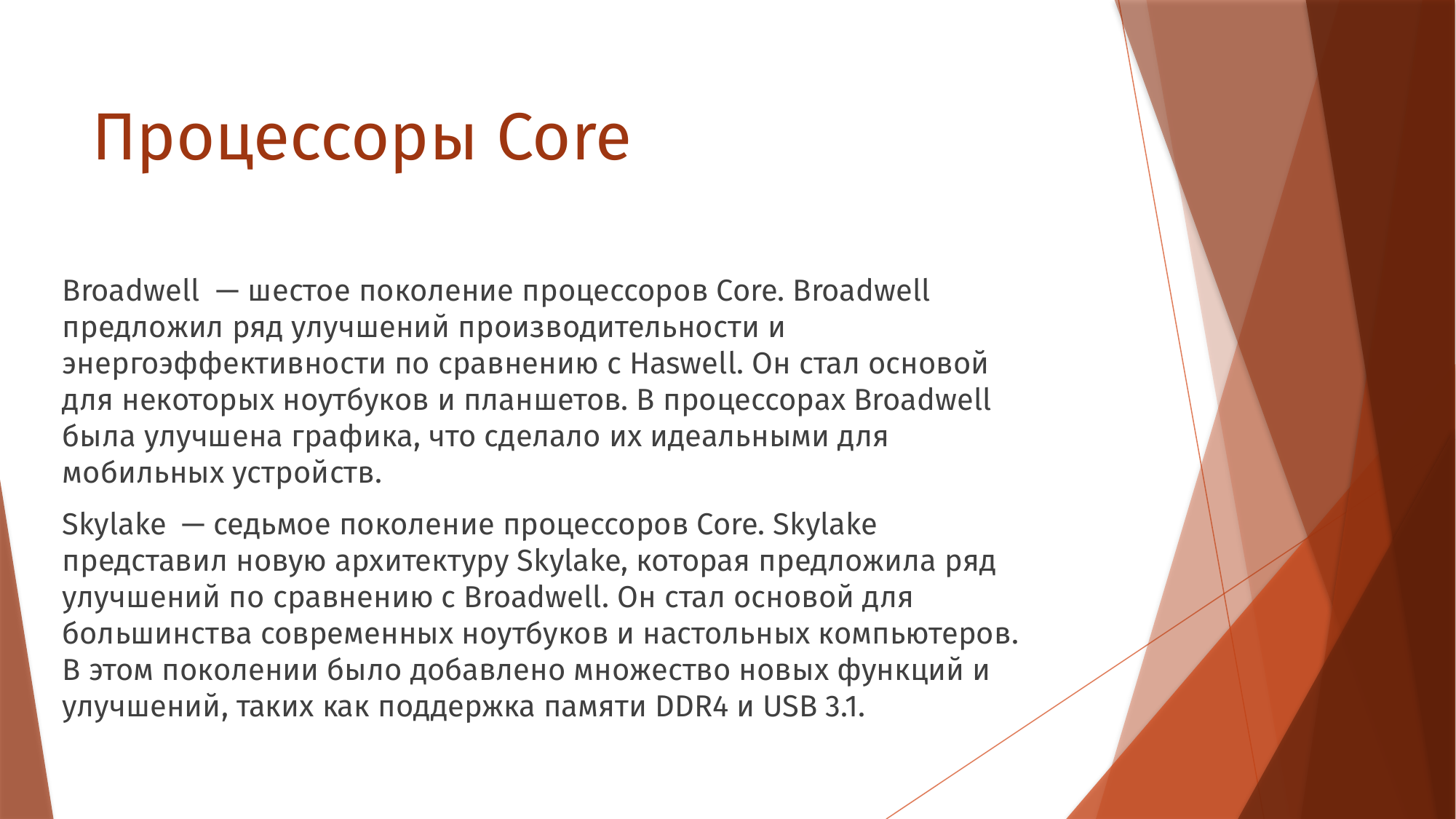

# Процессоры Core
Broadwell  — шестое поколение процессоров Core. Broadwell предложил ряд улучшений производительности и энергоэффективности по сравнению с Haswell. Он стал основой для некоторых ноутбуков и планшетов. В процессорах Broadwell была улучшена графика, что сделало их идеальными для мобильных устройств.
Skylake  — седьмое поколение процессоров Core. Skylake представил новую архитектуру Skylake, которая предложила ряд улучшений по сравнению с Broadwell. Он стал основой для большинства современных ноутбуков и настольных компьютеров. В этом поколении было добавлено множество новых функций и улучшений, таких как поддержка памяти DDR4 и USB 3.1.